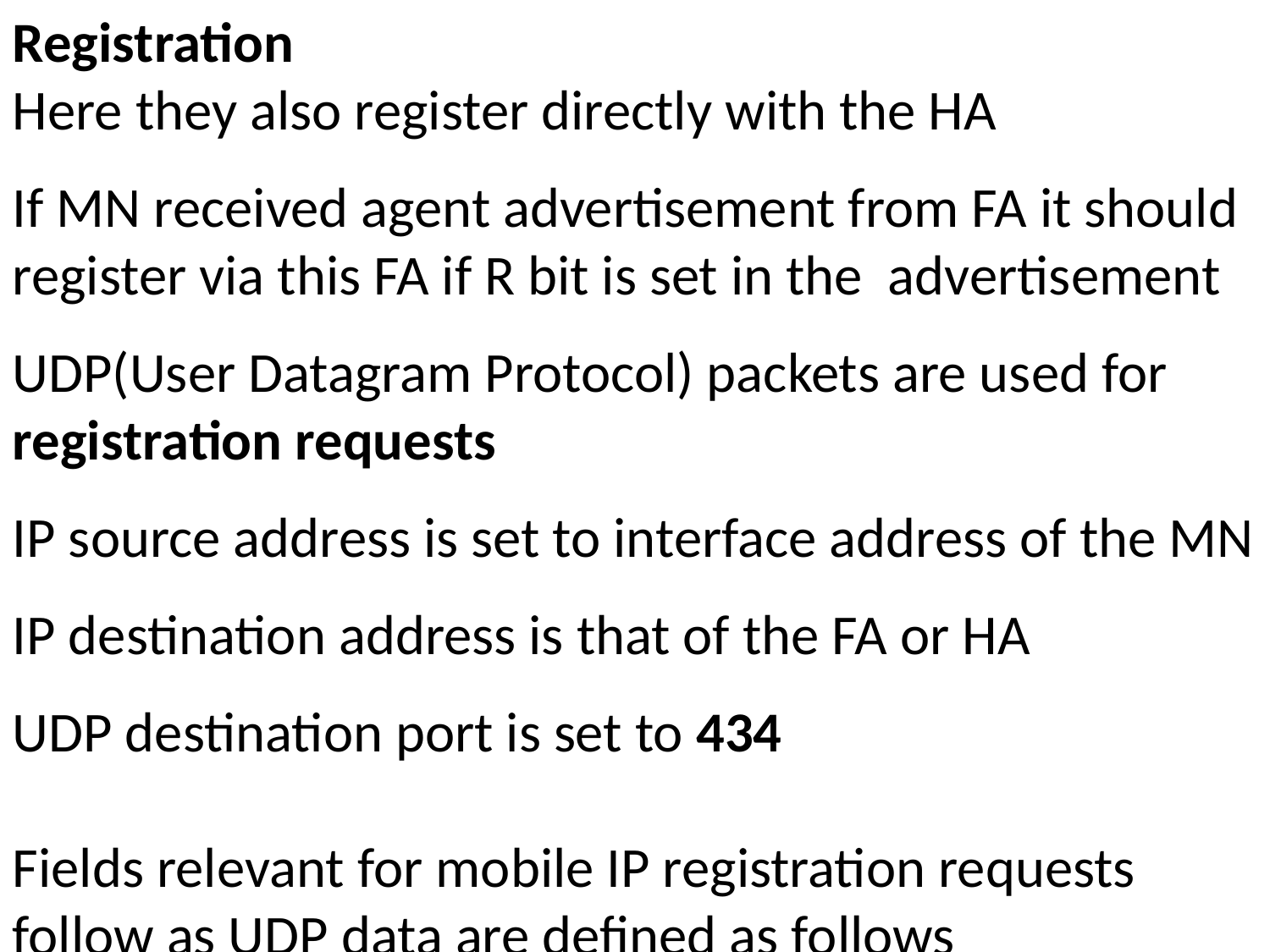

Registration
Here they also register directly with the HA

If MN received agent advertisement from FA it should register via this FA if R bit is set in the  advertisement

UDP(User Datagram Protocol) packets are used for registration requests

IP source address is set to interface address of the MN

IP destination address is that of the FA or HA

UDP destination port is set to 434

Fields relevant for mobile IP registration requests follow as UDP data are defined as follows